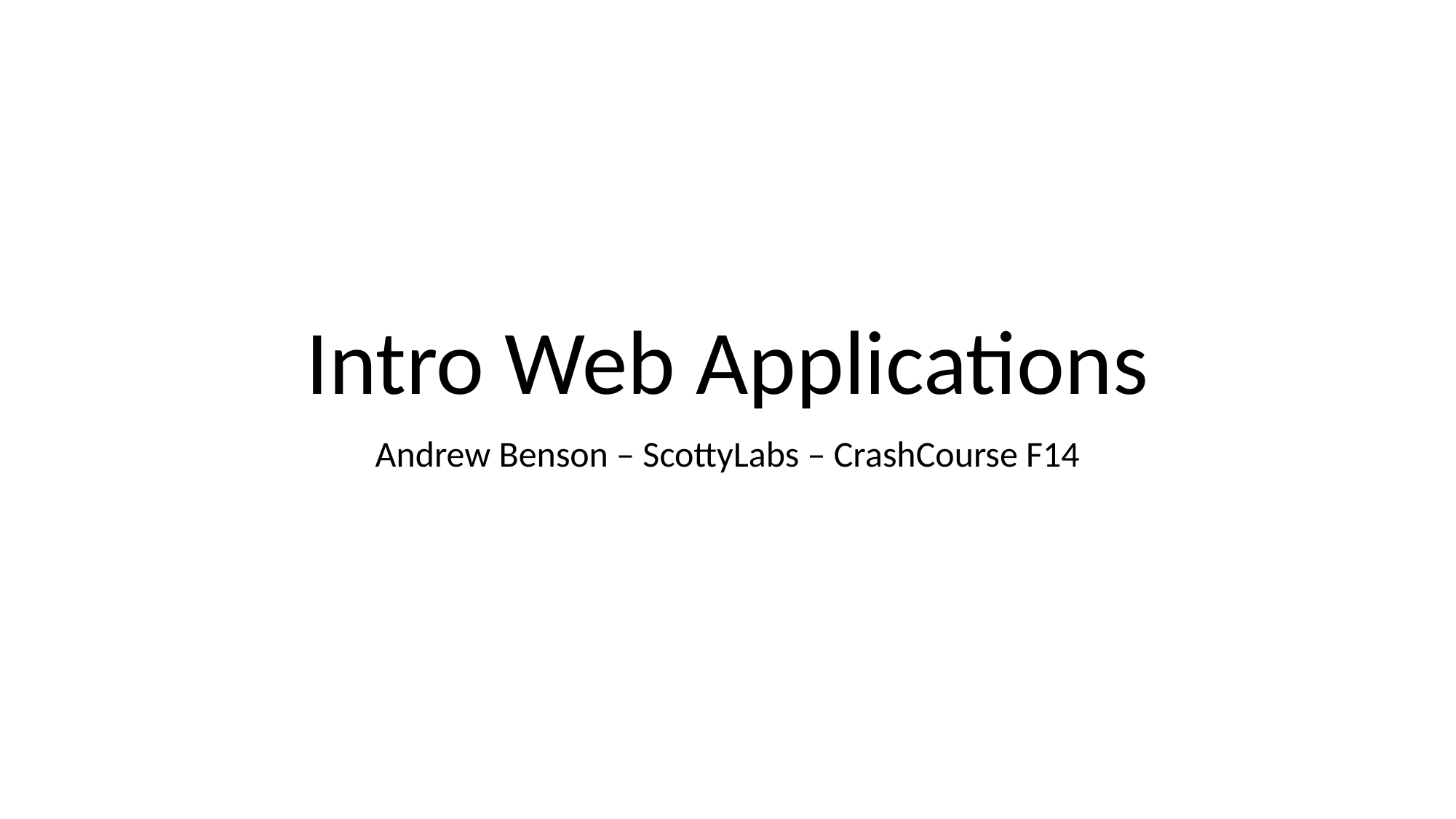

# Intro Web Applications
Andrew Benson – ScottyLabs – CrashCourse F14